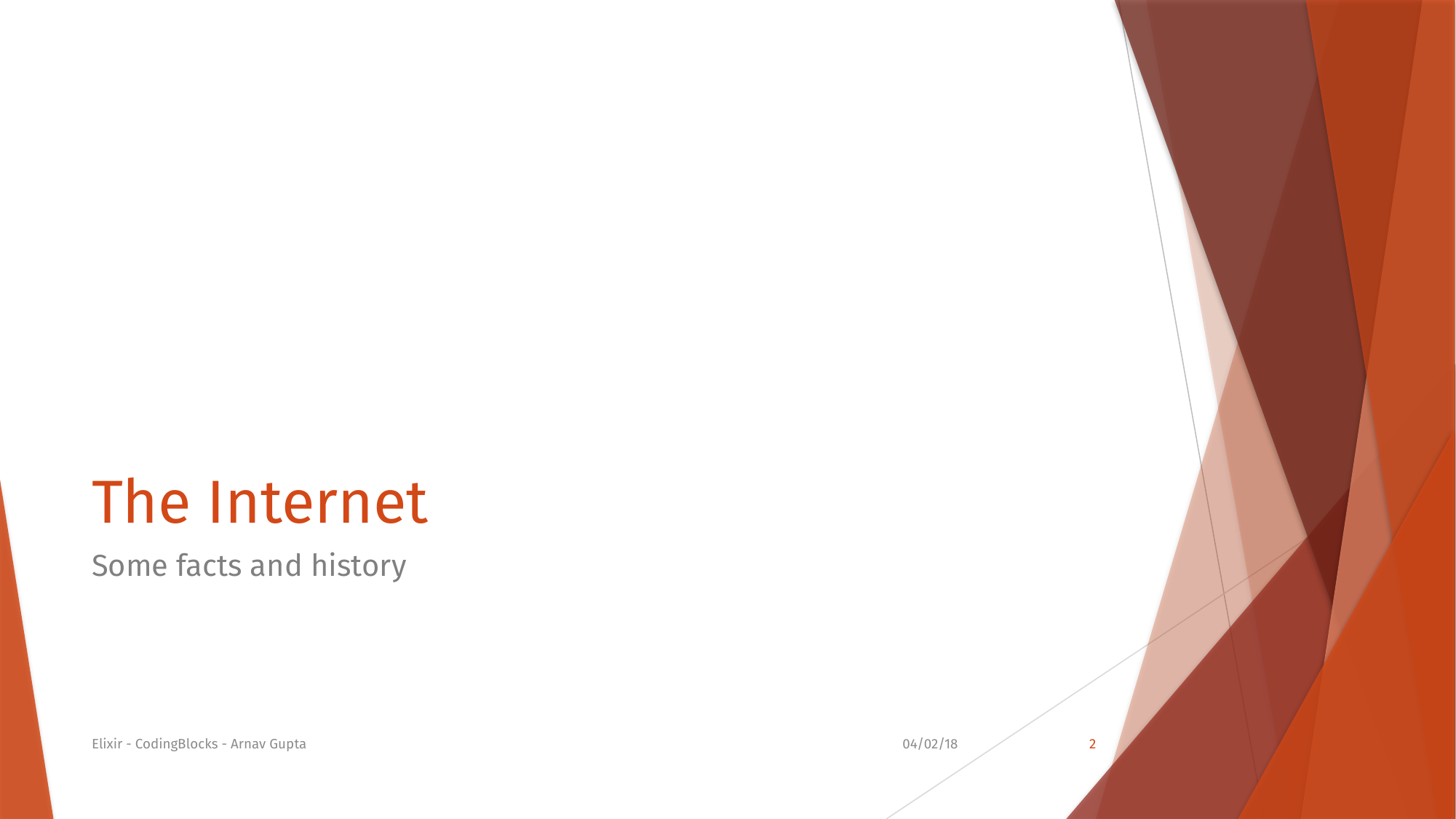

# The Internet
Some facts and history
Elixir - CodingBlocks - Arnav Gupta
04/02/18
2